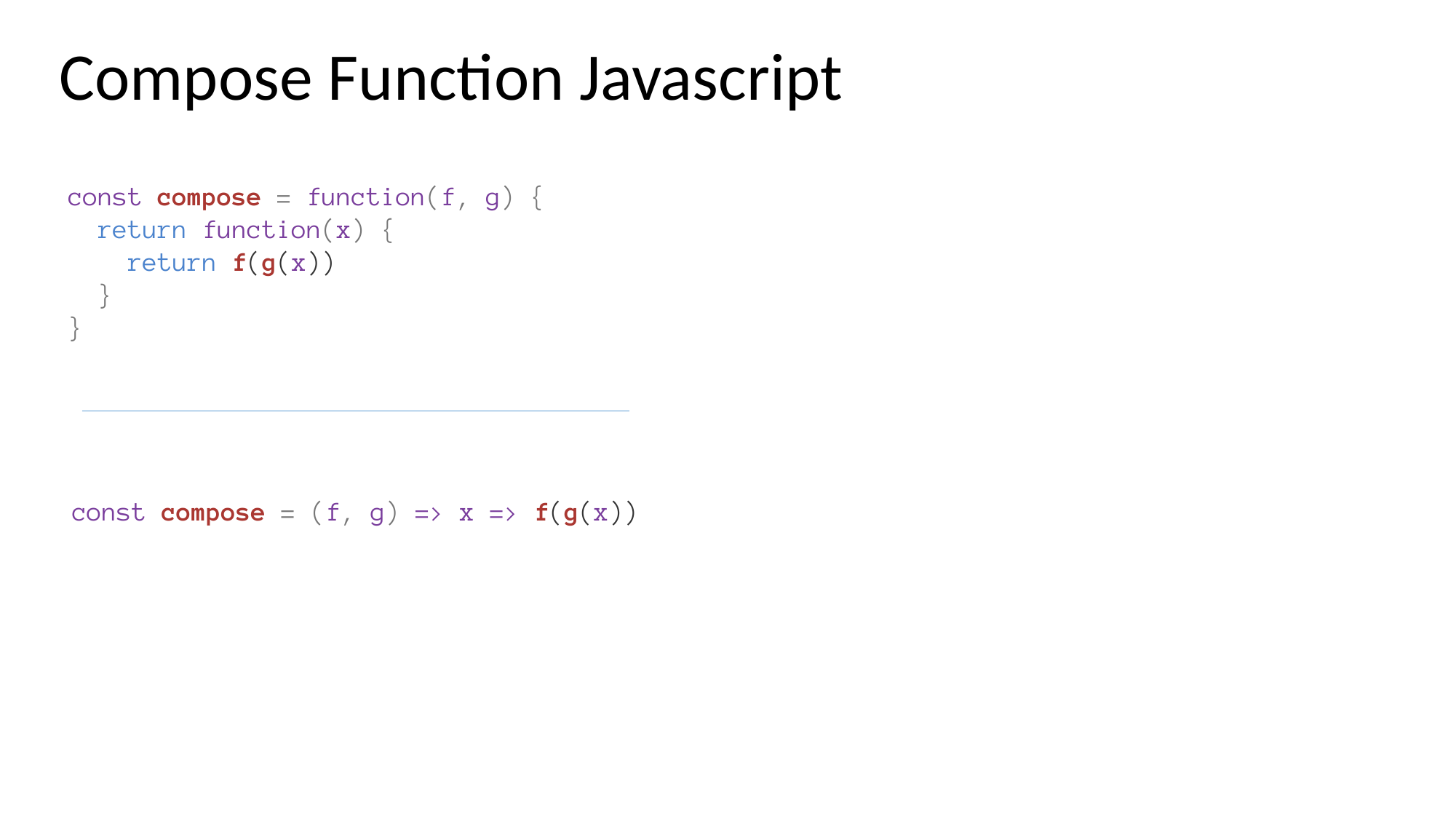

# Compose Function Javascript
const compose = function(f, g) {
  return function(x) {
    return f(g(x))
  }
}
const compose = (f, g) => x => f(g(x))